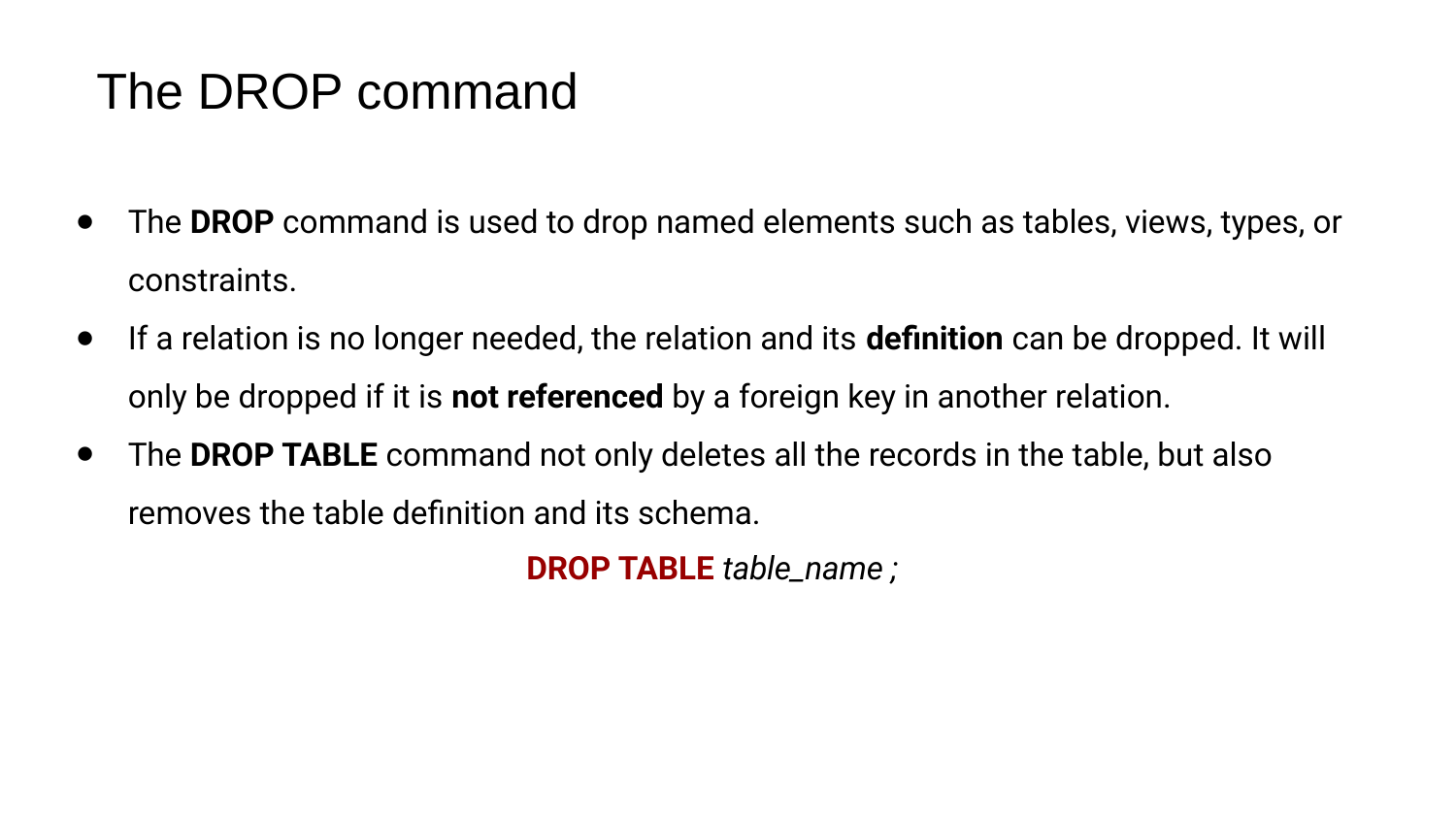

# The DROP command
The DROP command is used to drop named elements such as tables, views, types, or constraints.
If a relation is no longer needed, the relation and its definition can be dropped. It will only be dropped if it is not referenced by a foreign key in another relation.
The DROP TABLE command not only deletes all the records in the table, but also removes the table definition and its schema.
DROP TABLE table_name ;